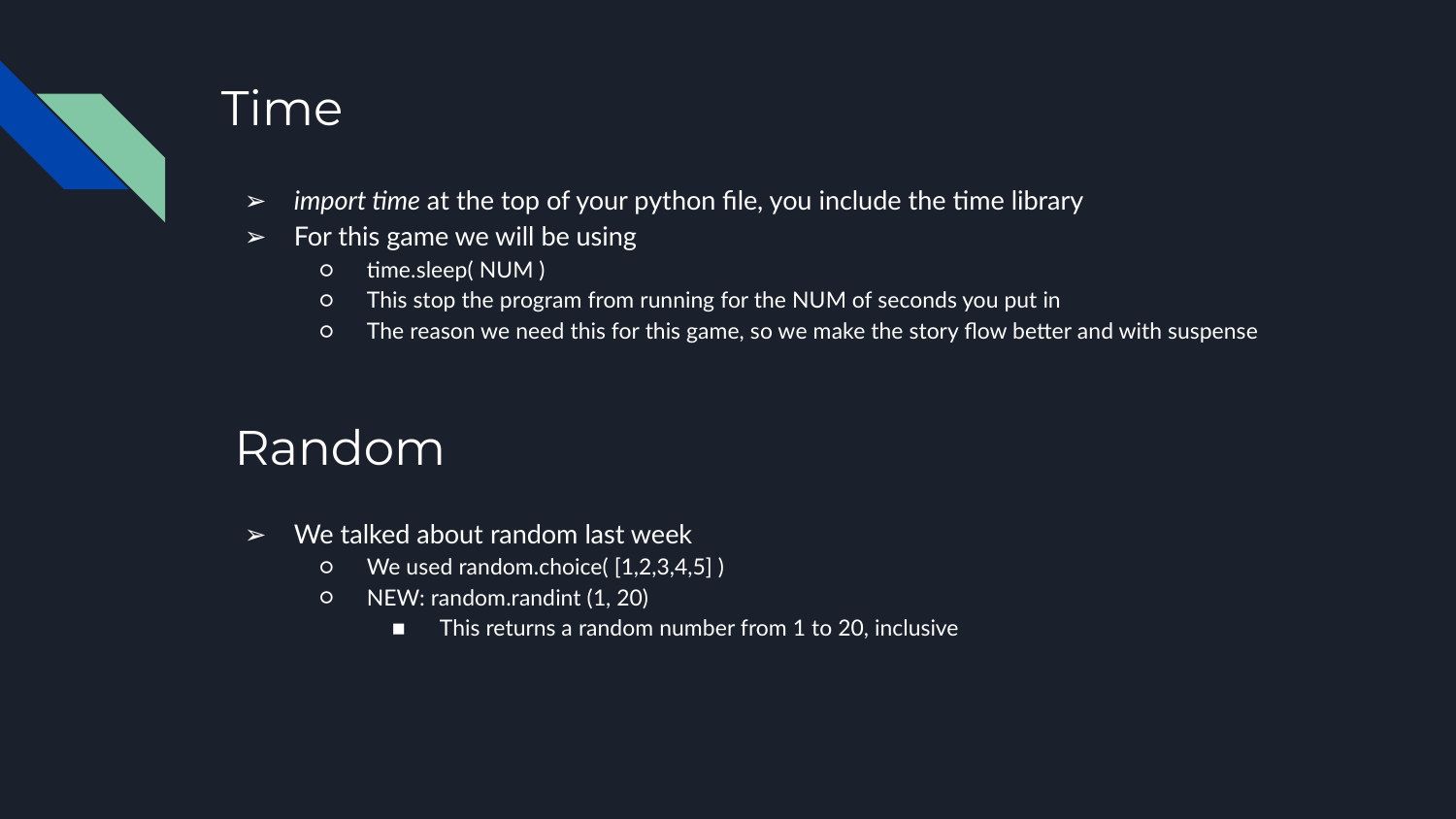

# Time
import time at the top of your python file, you include the time library
For this game we will be using
time.sleep( NUM )
This stop the program from running for the NUM of seconds you put in
The reason we need this for this game, so we make the story flow better and with suspense

We talked about random last week
We used random.choice( [1,2,3,4,5] )
NEW: random.randint (1, 20)
This returns a random number from 1 to 20, inclusive

Random